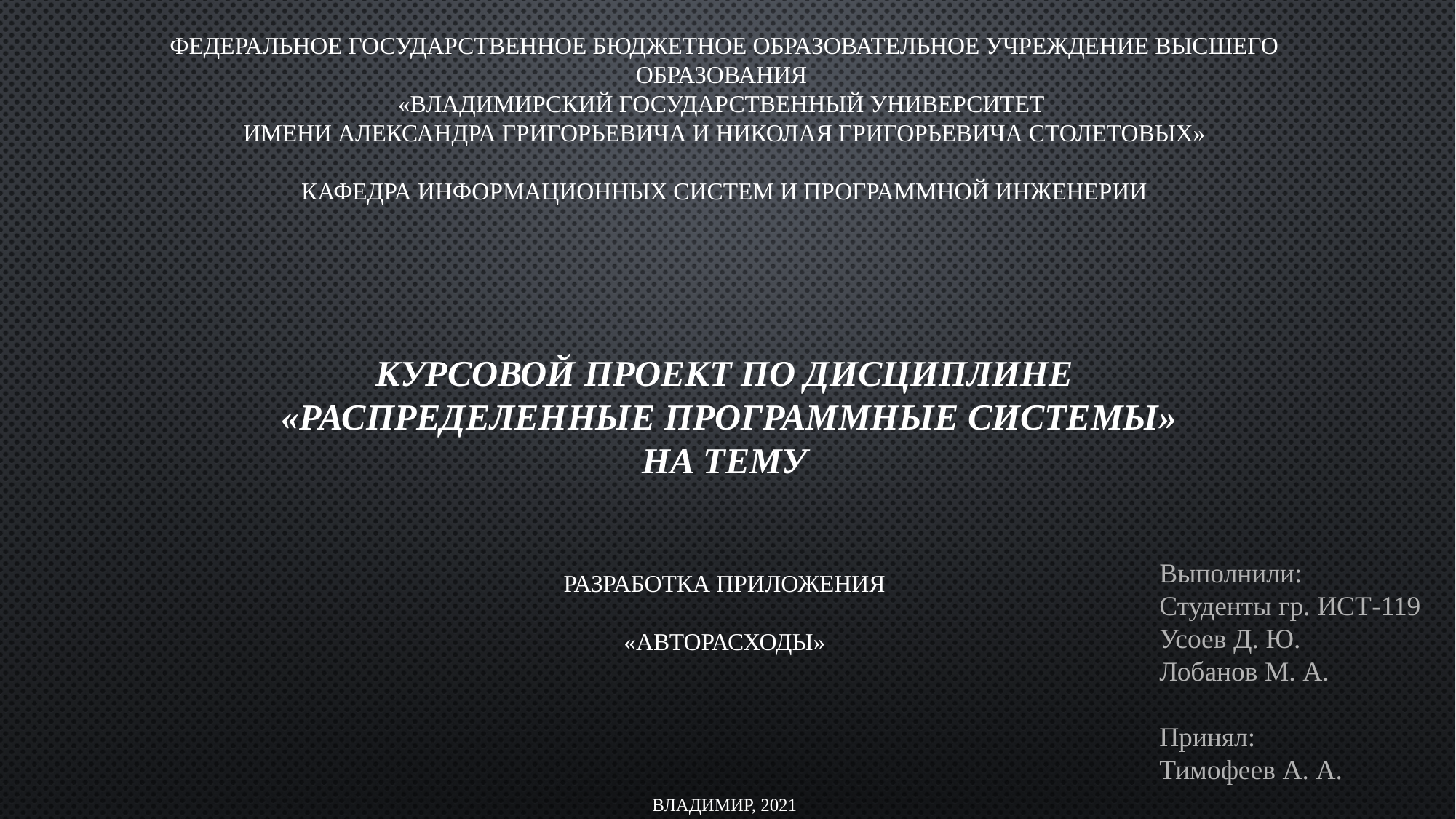

Федеральное государственное бюджетное образовательное учреждение высшего образования
«Владимирский государственный университет
имени Александра Григорьевича и Николая Григорьевича Столетовых»
Кафедра информационных систем и программной инженерии
Курсовой проект по дисциплине
 «Распределенные программные системы»
на тему
Разработка приложения
«Авторасходы»
Владимир, 2021
Выполнили:
Студенты гр. ИСТ-119
Усоев Д. Ю.
Лобанов М. А.

Принял:
Тимофеев А. А.